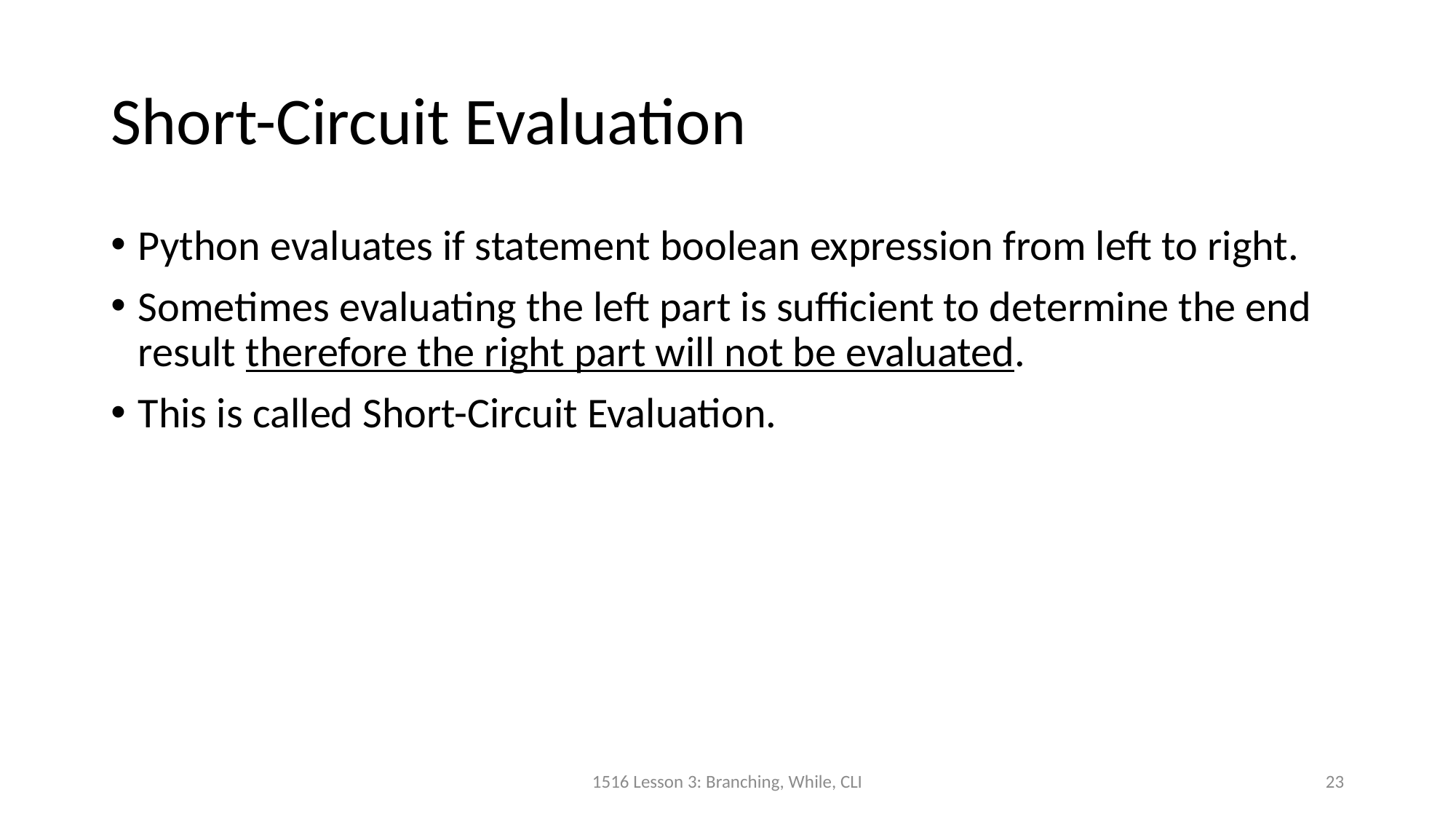

# Short-Circuit Evaluation
Python evaluates if statement boolean expression from left to right.
Sometimes evaluating the left part is sufficient to determine the end result therefore the right part will not be evaluated.
This is called Short-Circuit Evaluation.

1516 Lesson 3: Branching, While, CLI
23